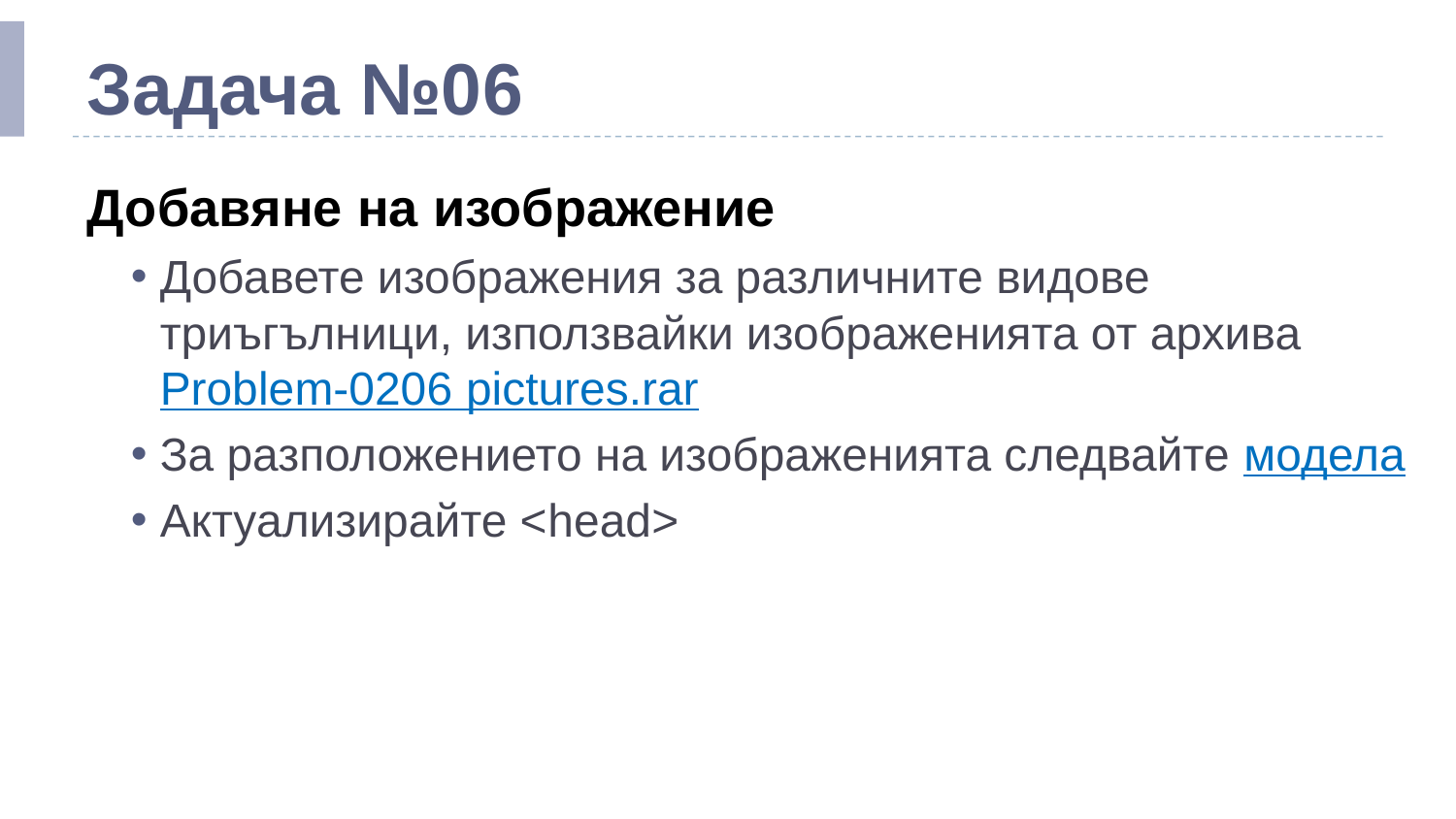

# Задача №06
Добавяне на изображение
Добавете изображения за различните видове триъгълници, използвайки изображенията от архива Problem-0206 pictures.rar
За разположението на изображенията следвайте модела
Актуализирайте <head>